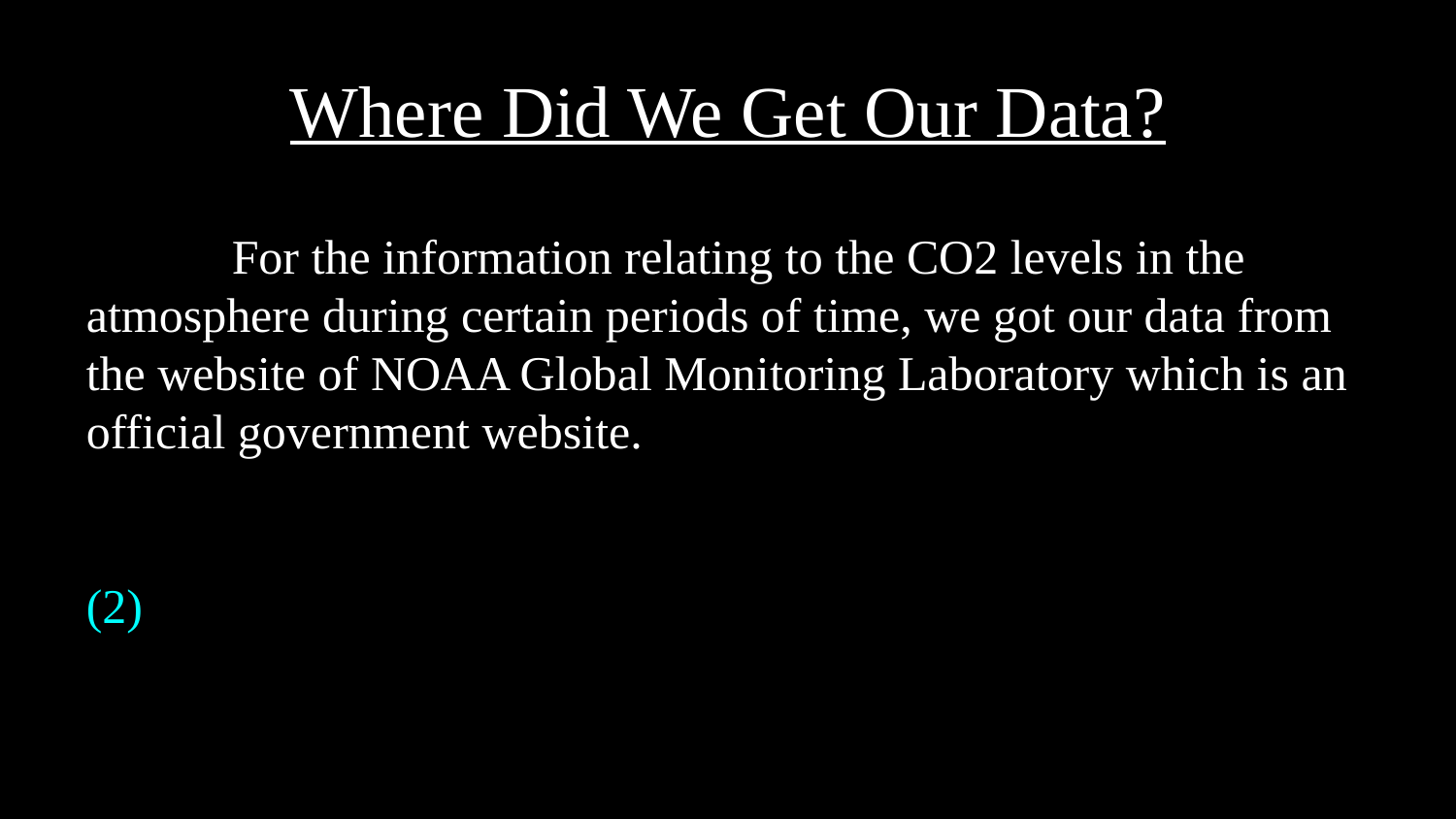

Where Did We Get Our Data?
	For the information relating to the CO2 levels in the atmosphere during certain periods of time, we got our data from the website of NOAA Global Monitoring Laboratory which is an official government website.

(2)